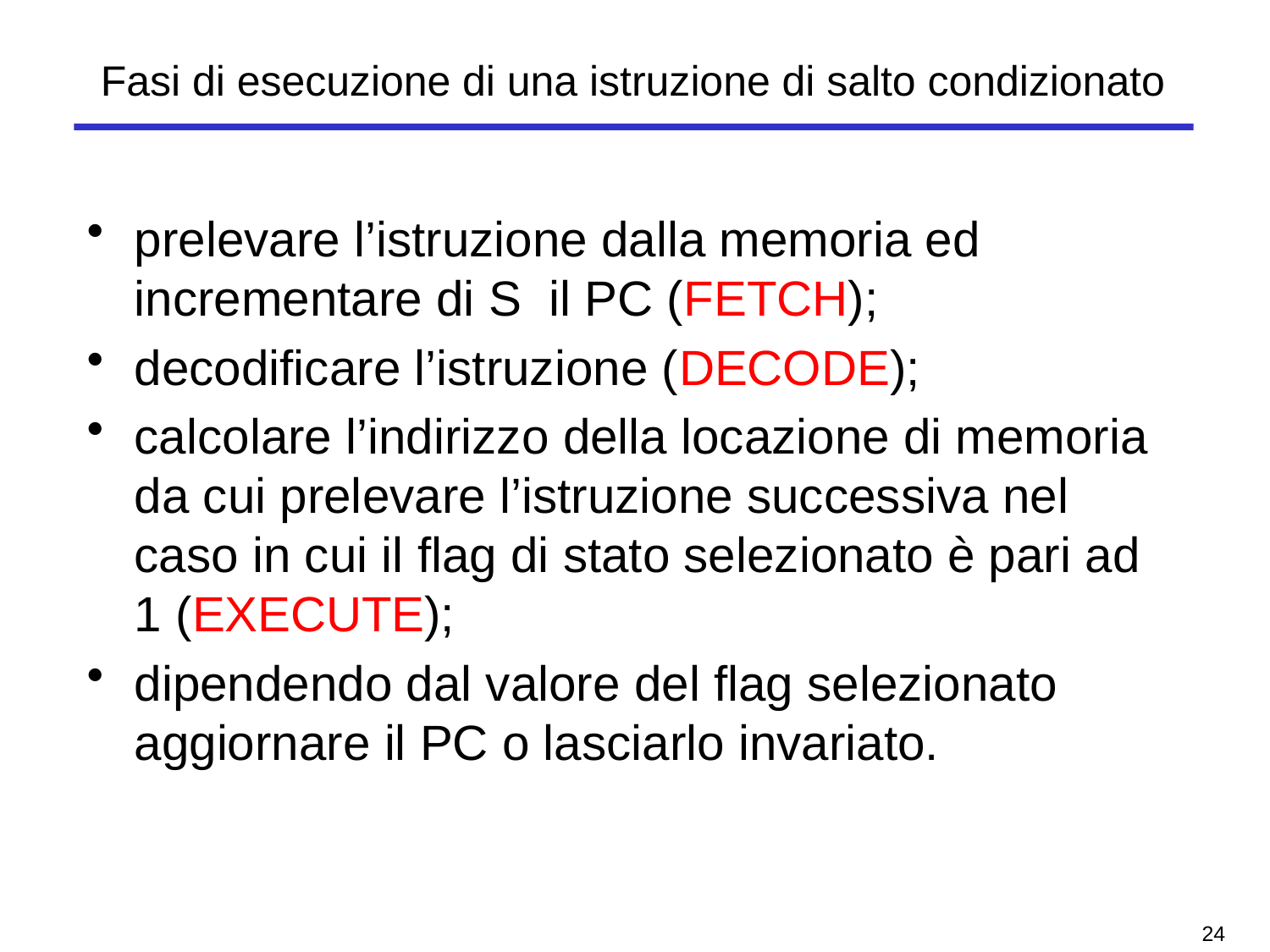

# Fasi di esecuzione di una istruzione di salto condizionato
prelevare l’istruzione dalla memoria ed incrementare di S  il PC (FETCH);
decodificare l’istruzione (DECODE);
calcolare l’indirizzo della locazione di memoria da cui prelevare l’istruzione successiva nel caso in cui il flag di stato selezionato è pari ad 1 (EXECUTE);
dipendendo dal valore del flag selezionato aggiornare il PC o lasciarlo invariato.

24